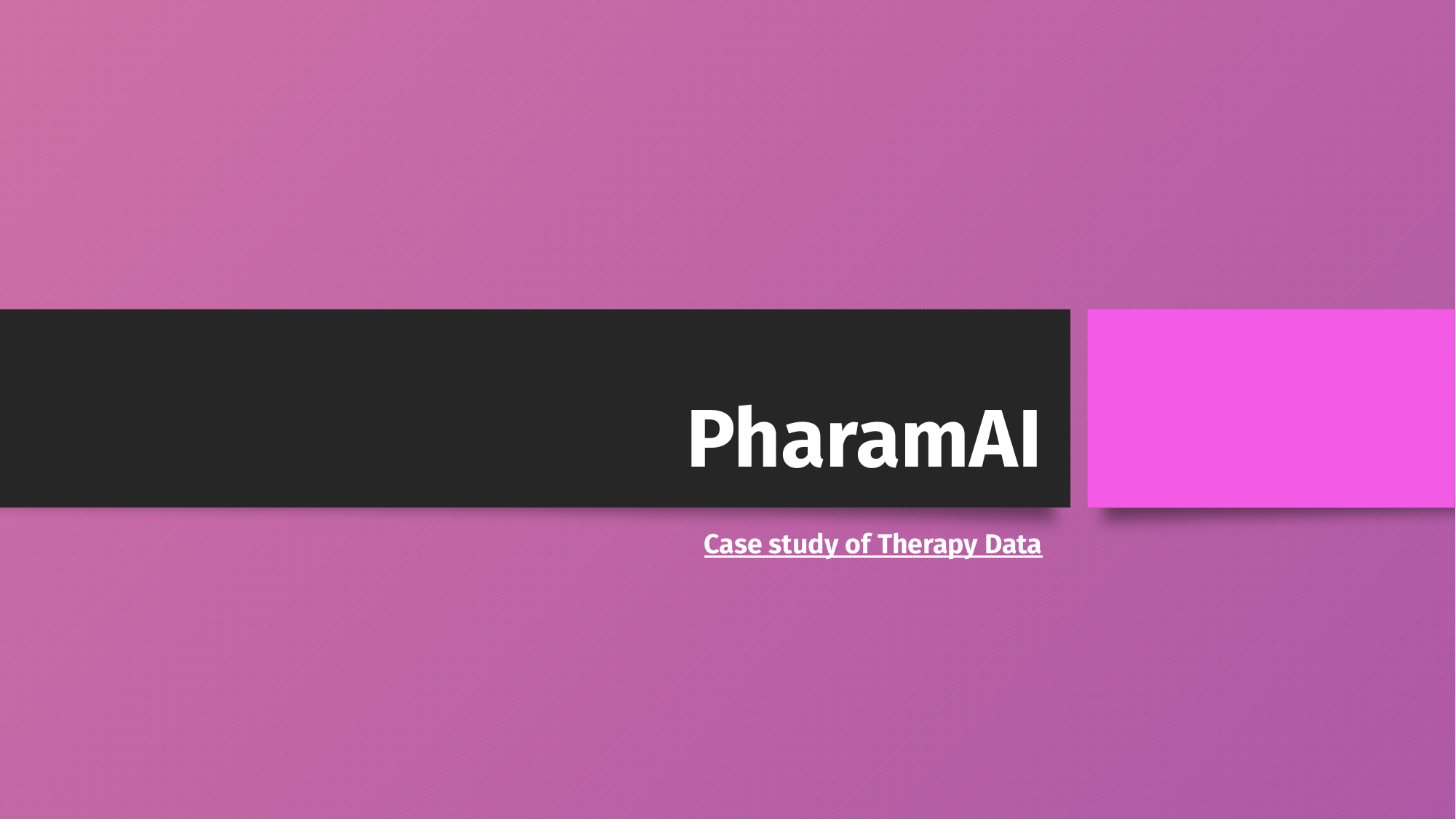

# PharamAI
Case study of Therapy Data